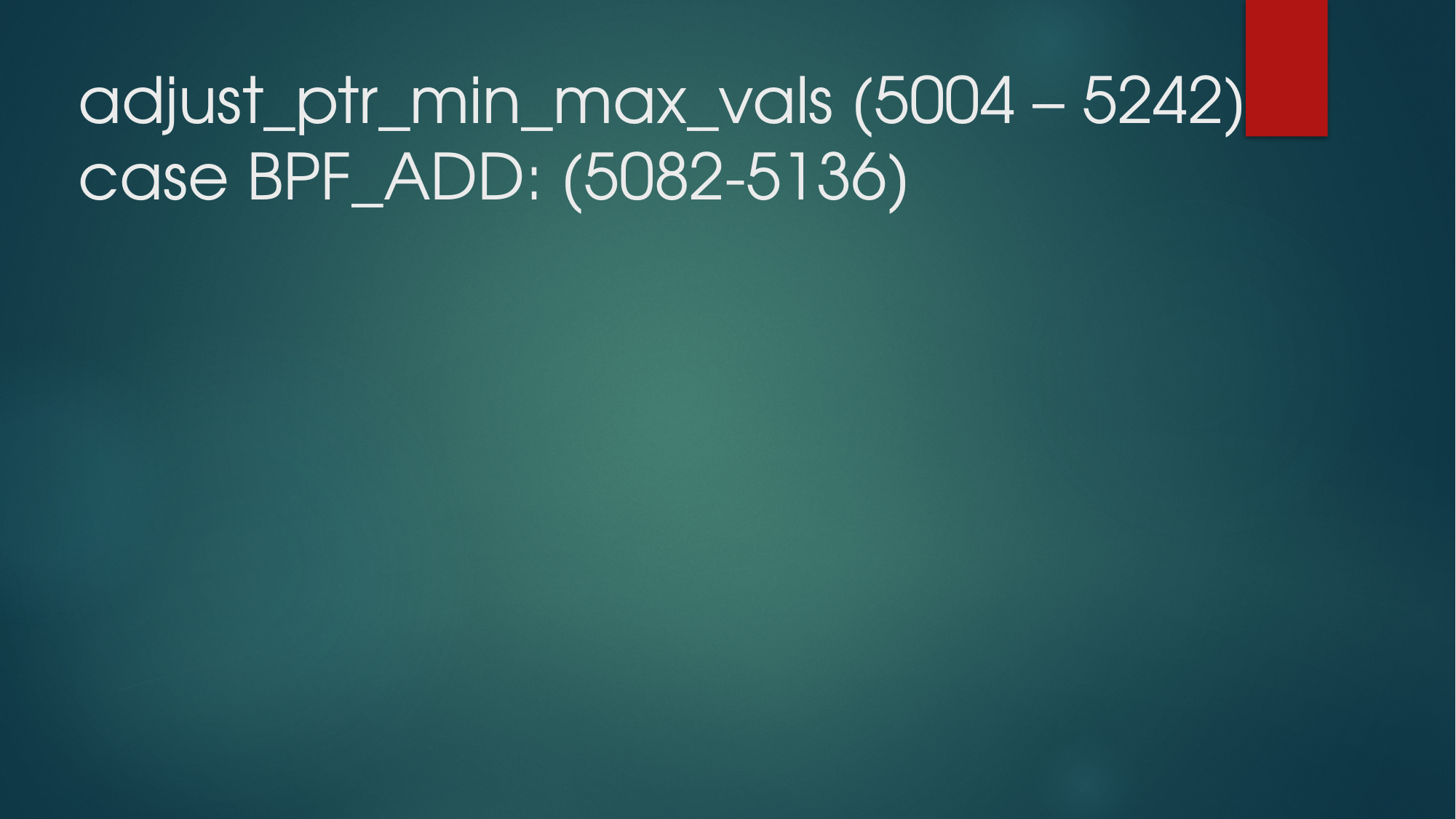

# adjust_ptr_min_max_vals (5004 – 5242) case BPF_ADD: (5082-5136)